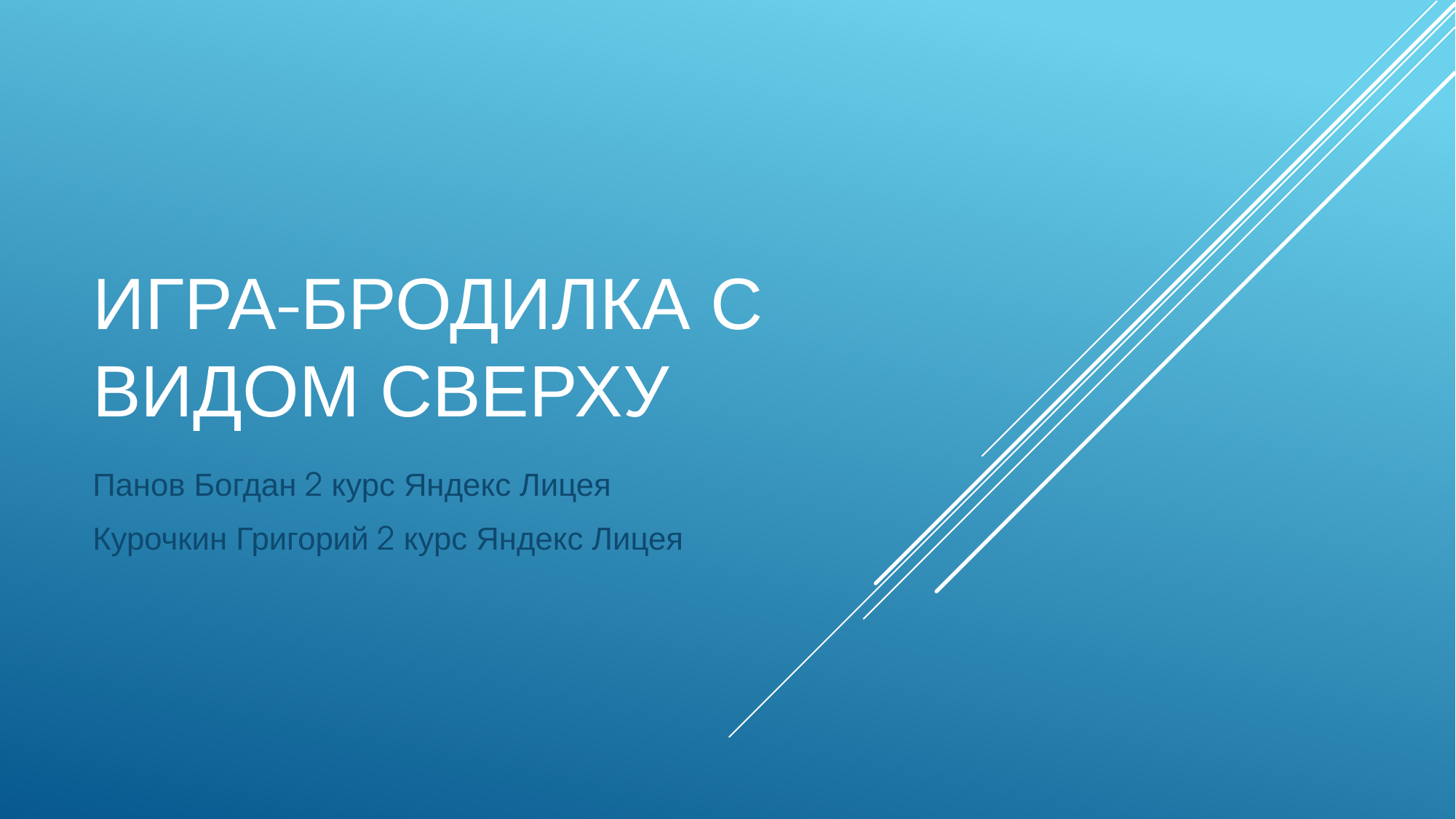

# Игра-Бродилка с видом сверху
Панов Богдан 2 курс Яндекс Лицея
Курочкин Григорий 2 курс Яндекс Лицея